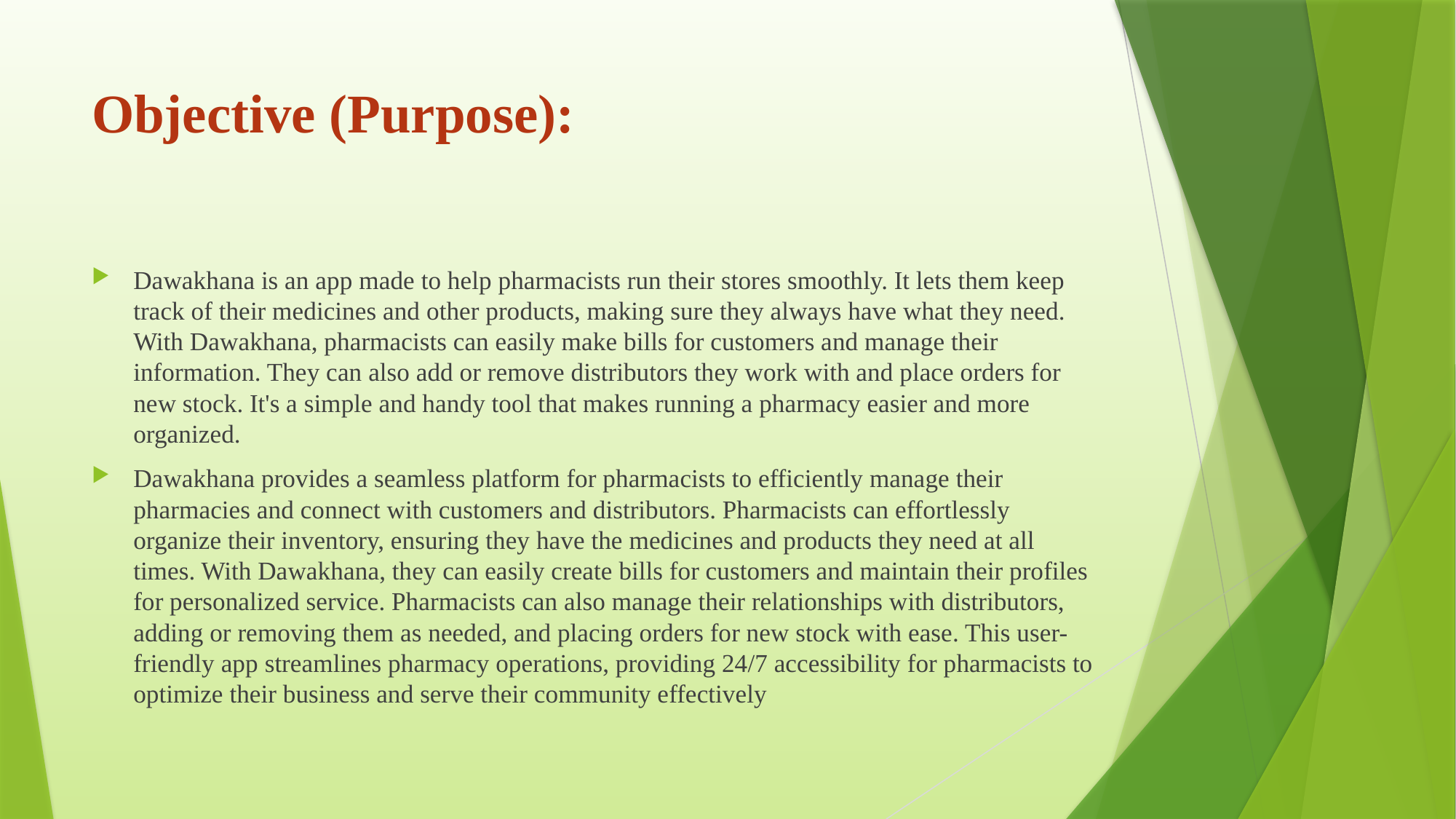

# Objective (Purpose):
Dawakhana is an app made to help pharmacists run their stores smoothly. It lets them keep track of their medicines and other products, making sure they always have what they need. With Dawakhana, pharmacists can easily make bills for customers and manage their information. They can also add or remove distributors they work with and place orders for new stock. It's a simple and handy tool that makes running a pharmacy easier and more organized.
Dawakhana provides a seamless platform for pharmacists to efficiently manage their pharmacies and connect with customers and distributors. Pharmacists can effortlessly organize their inventory, ensuring they have the medicines and products they need at all times. With Dawakhana, they can easily create bills for customers and maintain their profiles for personalized service. Pharmacists can also manage their relationships with distributors, adding or removing them as needed, and placing orders for new stock with ease. This user-friendly app streamlines pharmacy operations, providing 24/7 accessibility for pharmacists to optimize their business and serve their community effectively